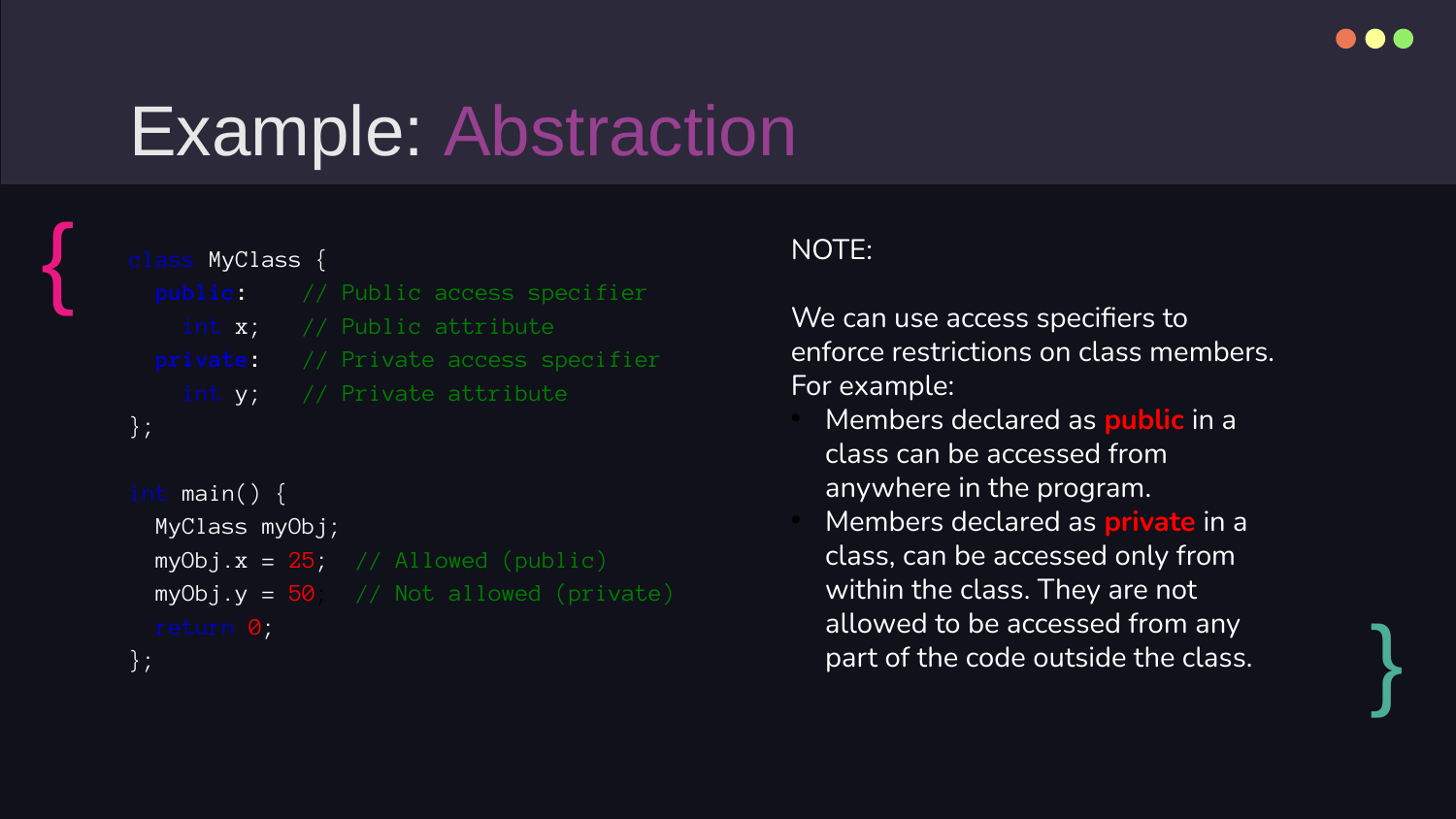

# Example: Abstraction
{
class MyClass {
  public:    // Public access specifier
    int x;   // Public attribute
  private:   // Private access specifier
    int y;   // Private attribute
};
int main() {
  MyClass myObj;
  myObj.x = 25;  // Allowed (public)
  myObj.y = 50;  // Not allowed (private)
  return 0;
};
NOTE:

We can use access specifiers to enforce restrictions on class members. For example:
Members declared as public in a class can be accessed from anywhere in the program.
Members declared as private in a class, can be accessed only from within the class. They are not allowed to be accessed from any part of the code outside the class.

}